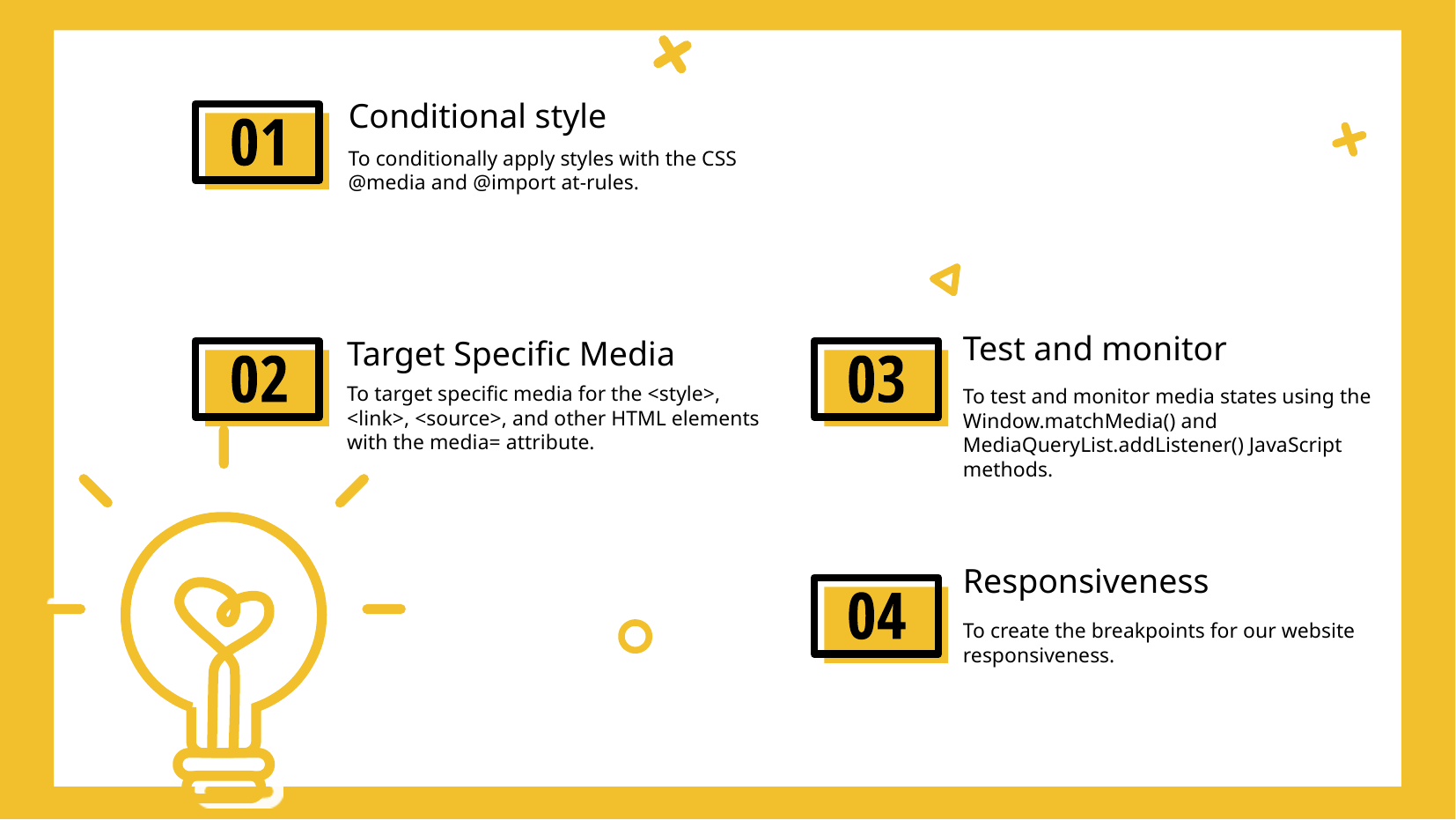

# Conditional style
To conditionally apply styles with the CSS @media and @import at-rules.

Test and monitor
Target Specific Media
To target specific media for the <style>, <link>, <source>, and other HTML elements with the media= attribute.
To test and monitor media states using the Window.matchMedia() and MediaQueryList.addListener() JavaScript methods.
Responsiveness
To create the breakpoints for our website responsiveness.